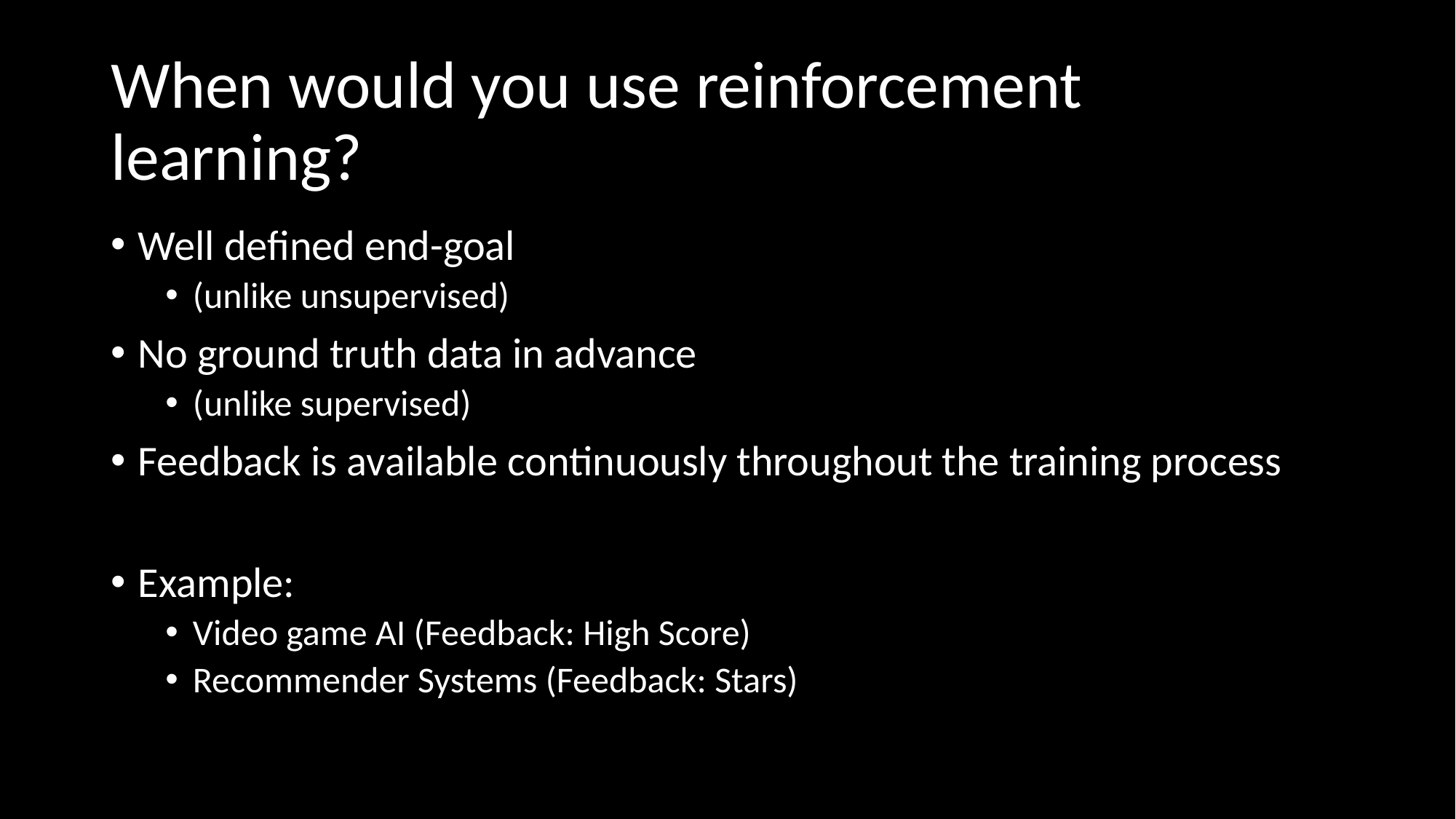

# When would you use reinforcement learning?
Well defined end-goal
(unlike unsupervised)
No ground truth data in advance
(unlike supervised)
Feedback is available continuously throughout the training process

Example:
Video game AI (Feedback: High Score)
Recommender Systems (Feedback: Stars)